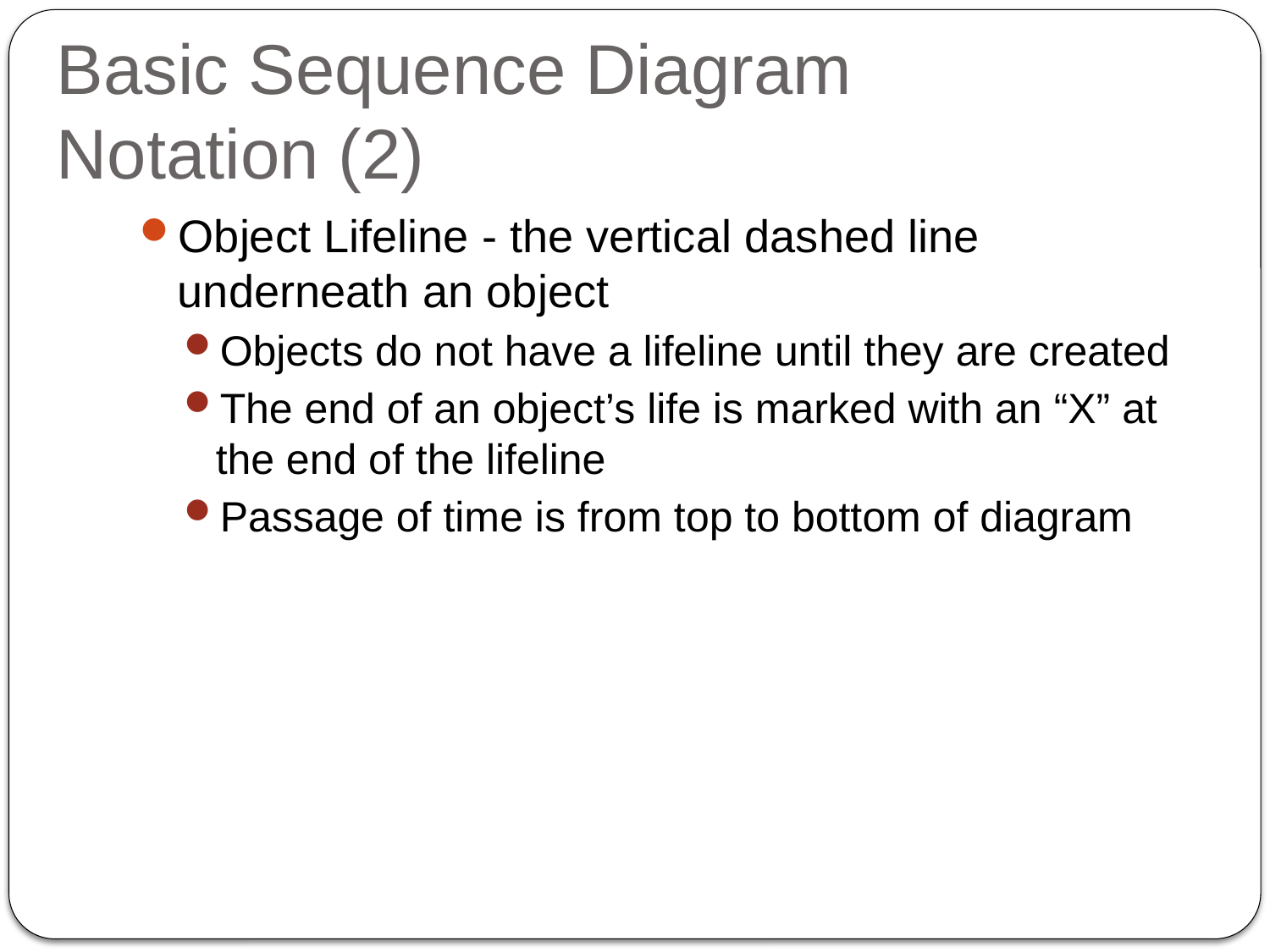

# Basic Sequence Diagram Notation (2)
Object Lifeline - the vertical dashed line underneath an object
Objects do not have a lifeline until they are created
The end of an object’s life is marked with an “X” at the end of the lifeline
Passage of time is from top to bottom of diagram